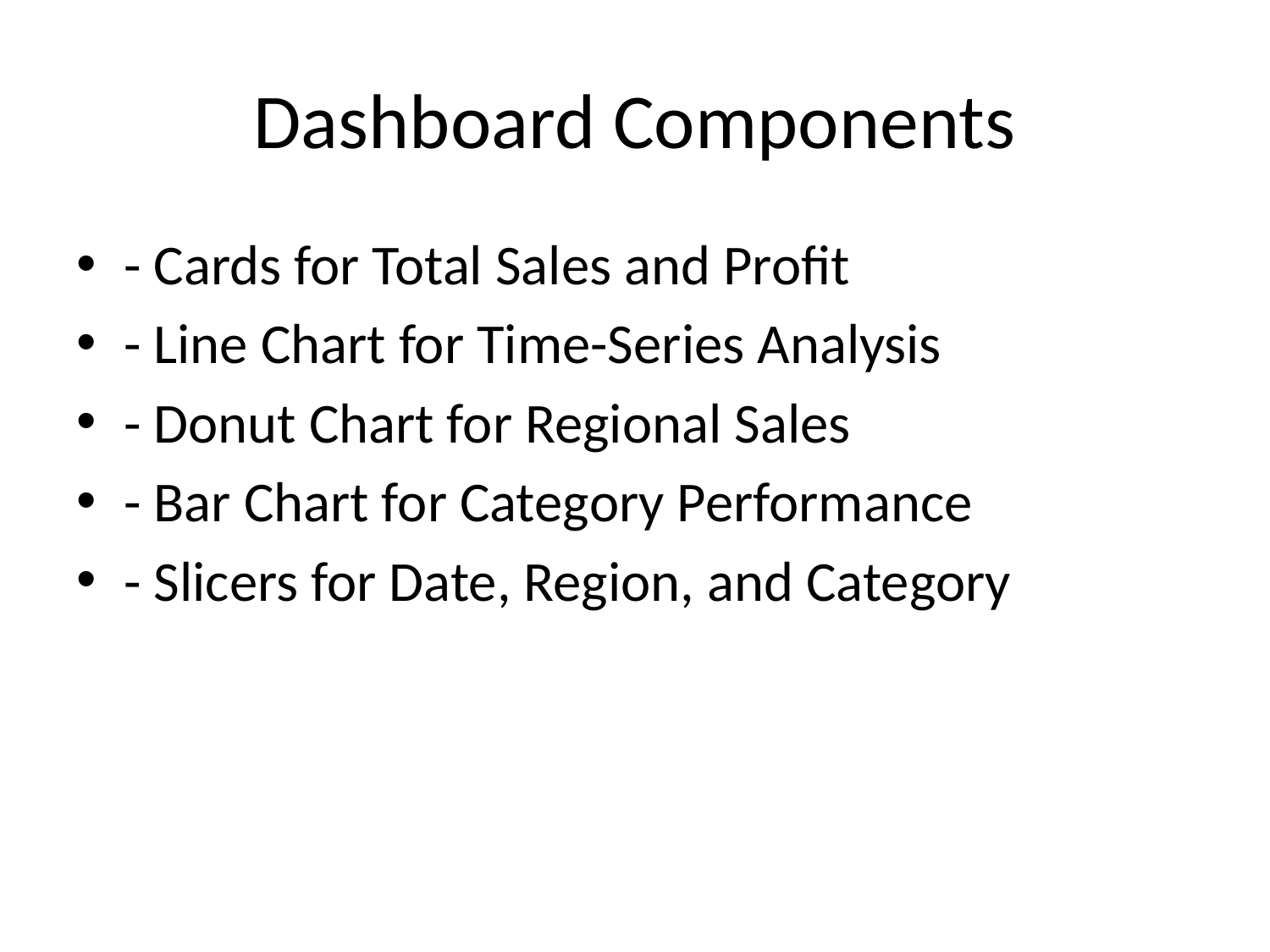

# Dashboard Components
- Cards for Total Sales and Profit
- Line Chart for Time-Series Analysis
- Donut Chart for Regional Sales
- Bar Chart for Category Performance
- Slicers for Date, Region, and Category